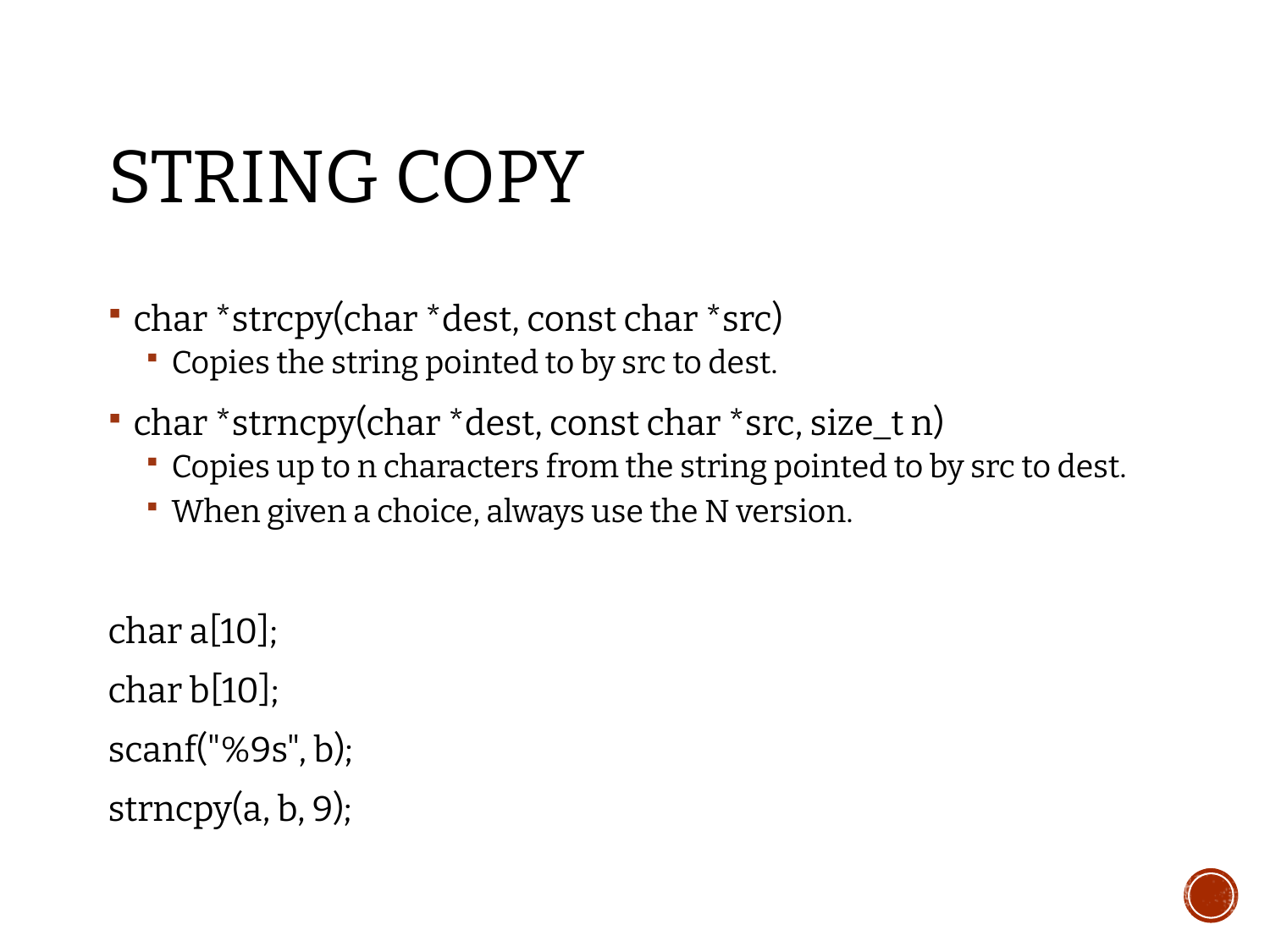

# String Copy
char *strcpy(char *dest, const char *src)
Copies the string pointed to by src to dest.
char *strncpy(char *dest, const char *src, size_t n)
Copies up to n characters from the string pointed to by src to dest.
When given a choice, always use the N version.

char a[10];
char b[10];
scanf("%9s", b);
strncpy(a, b, 9);